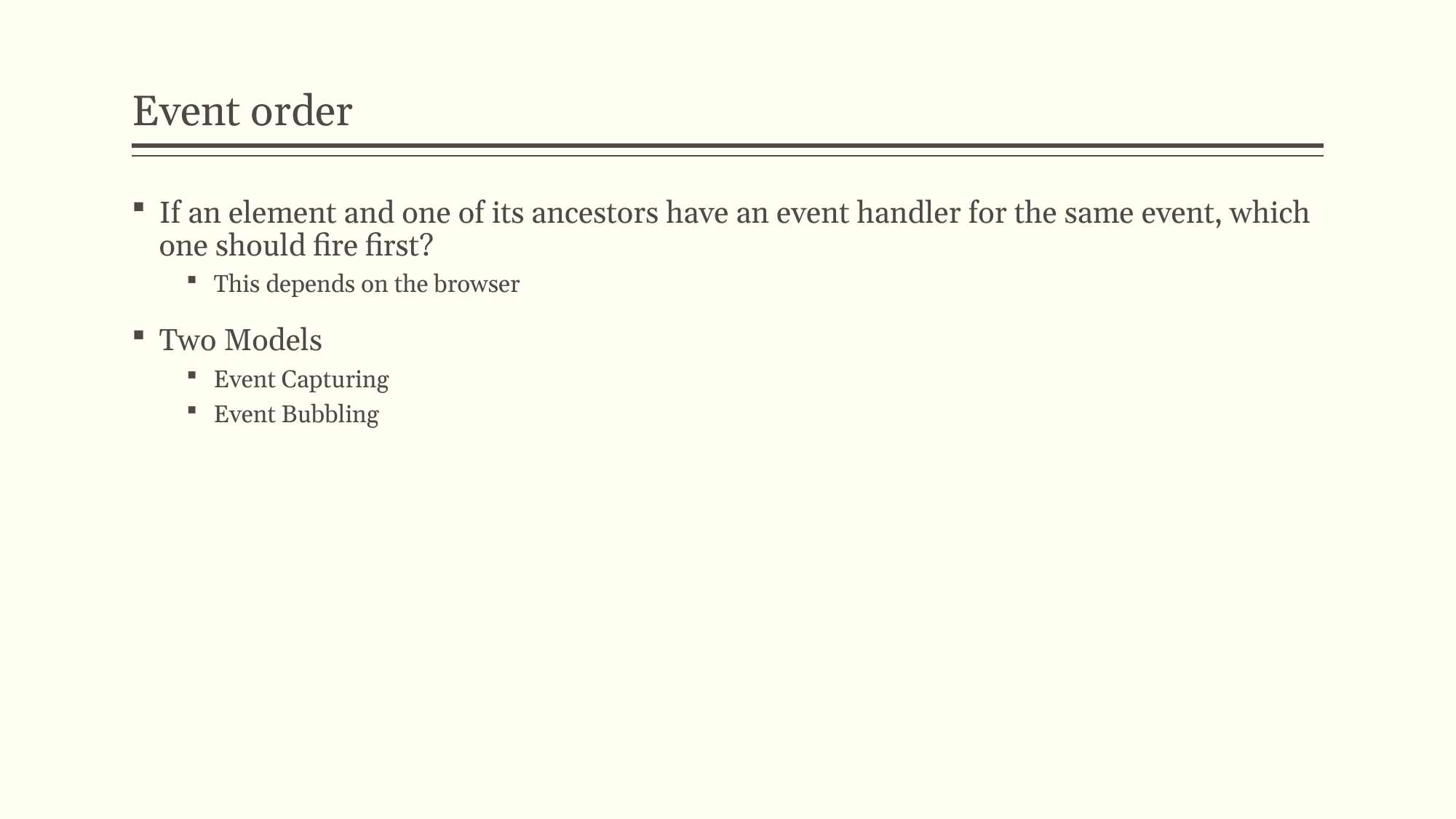

# Event order
If an element and one of its ancestors have an event handler for the same event, which one should fire first?
This depends on the browser
Two Models
Event Capturing
Event Bubbling